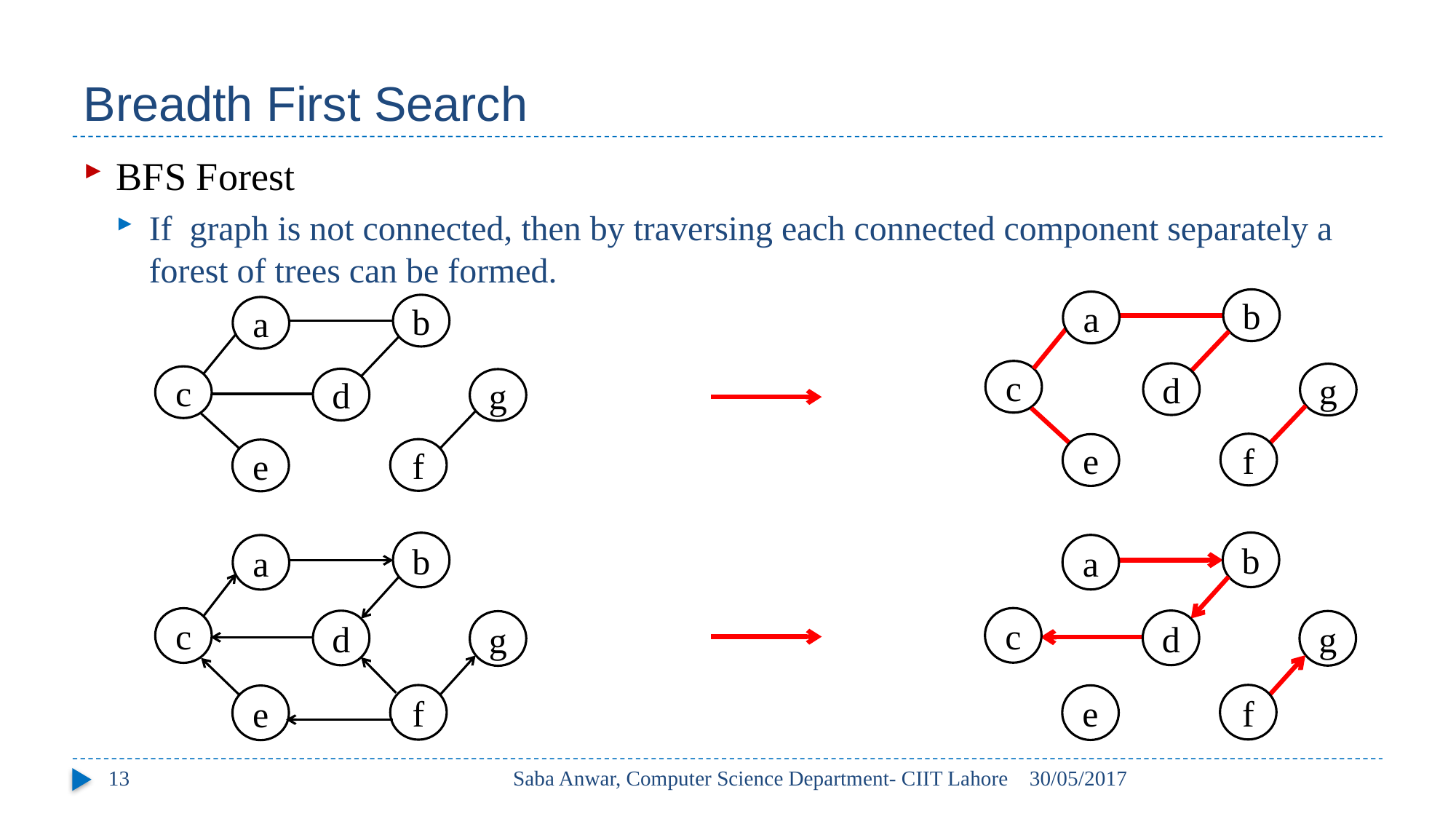

# Breadth First Search
BFS Forest
If  graph is not connected, then by traversing each connected component separately a forest of trees can be formed.
b
c
d
g
f
e
a
b
a
c
d
g
f
e
b
a
c
d
g
f
e
b
a
c
d
g
f
e
13
Saba Anwar, Computer Science Department- CIIT Lahore
30/05/2017